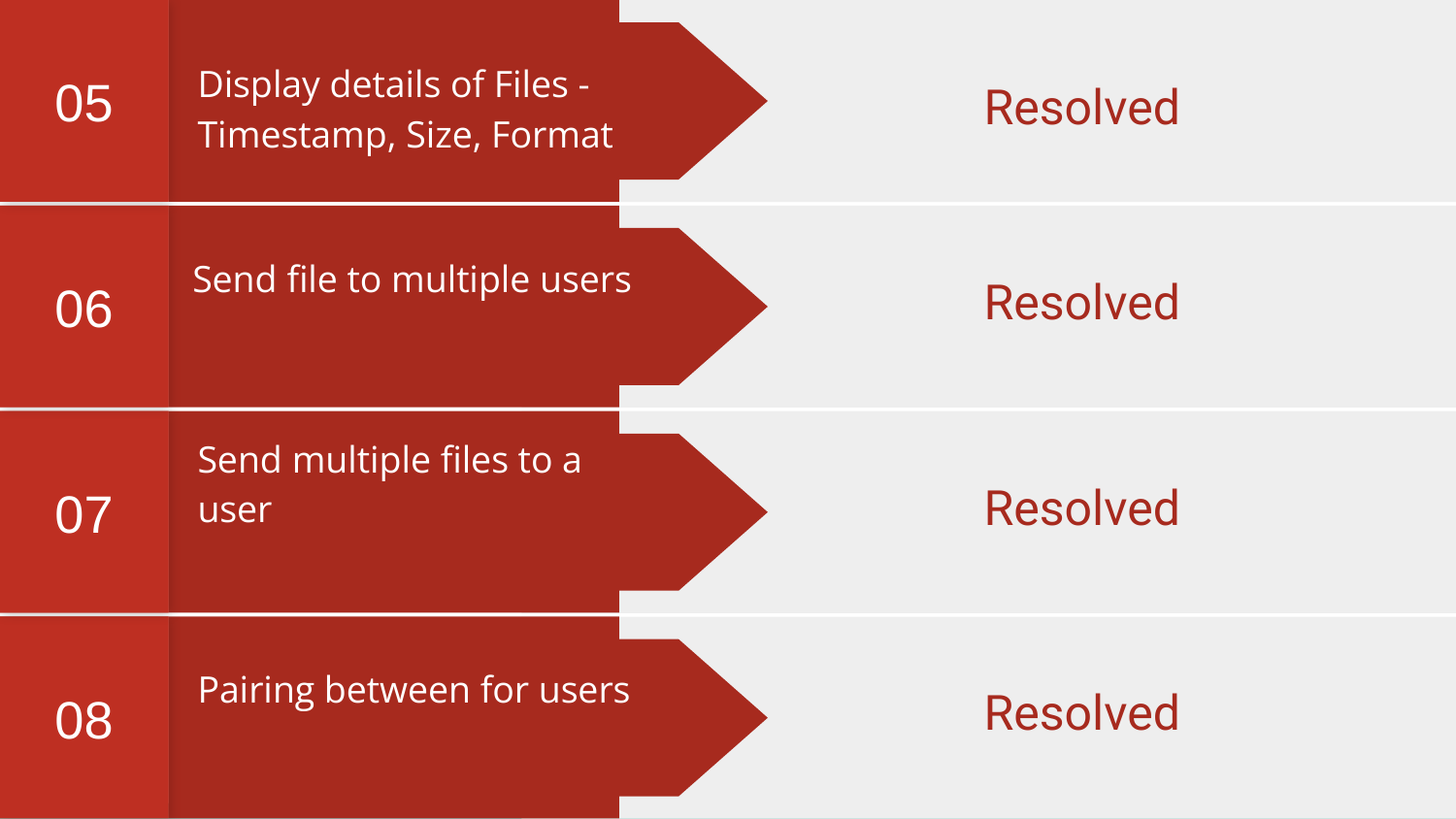

05

Resolved

Display details of Files - Timestamp, Size, Format

06

Resolved

 Send file to multiple users

07

Resolved

Send multiple files to a user

08

Resolved

Pairing between for users